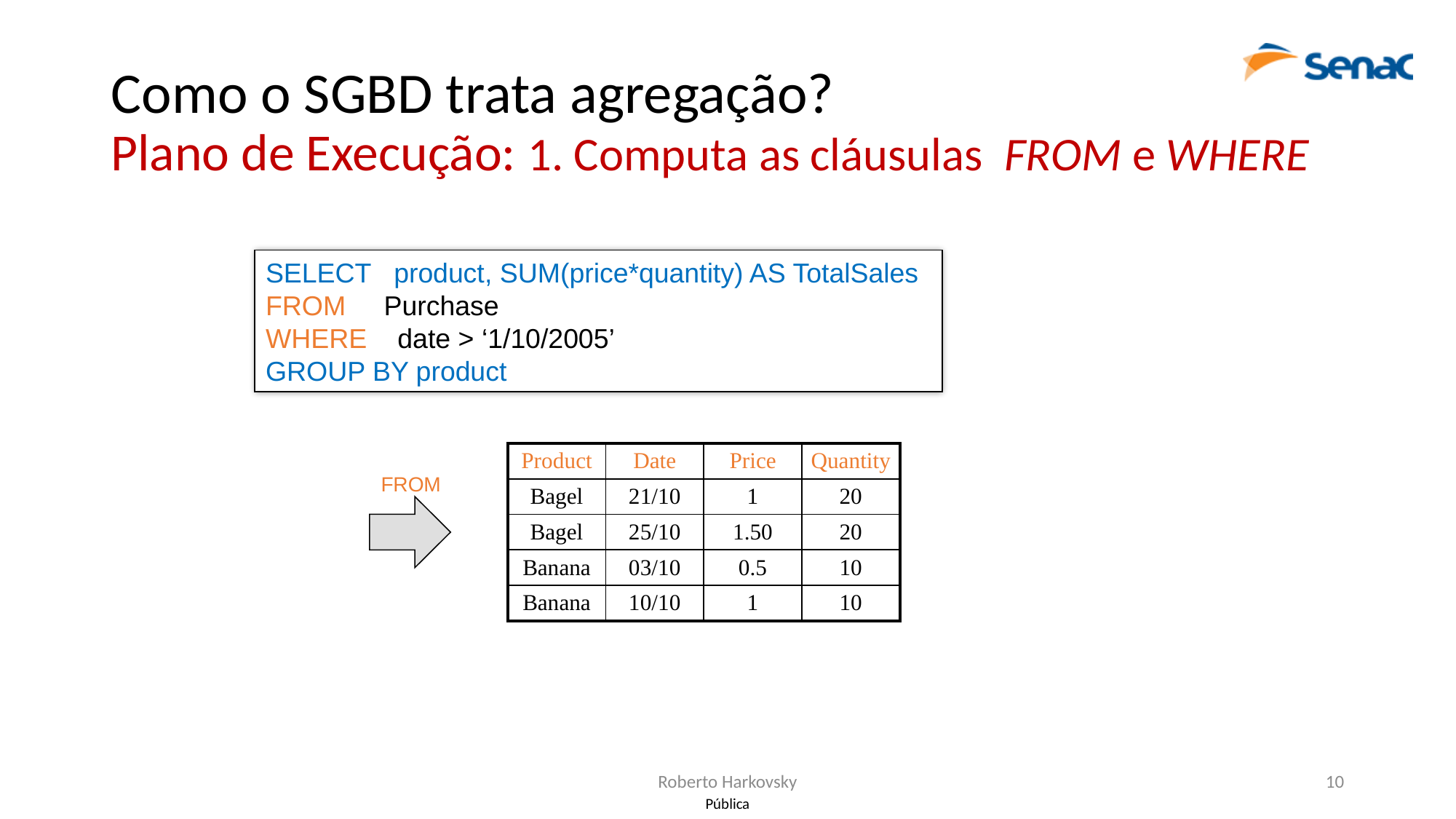

# Como o SGBD trata agregação? Plano de Execução: 1. Computa as cláusulas  FROM e WHERE
SELECT   product, SUM(price*quantity) AS TotalSales
FROM     Purchase
WHERE    date > ‘1/10/2005’
GROUP BY product
| Product | Date | Price | Quantity |
| --- | --- | --- | --- |
| Bagel | 21/10 | 1 | 20 |
| Bagel | 25/10 | 1.50 | 20 |
| Banana | 03/10 | 0.5 | 10 |
| Banana | 10/10 | 1 | 10 |
FROM

Roberto Harkovsky
10